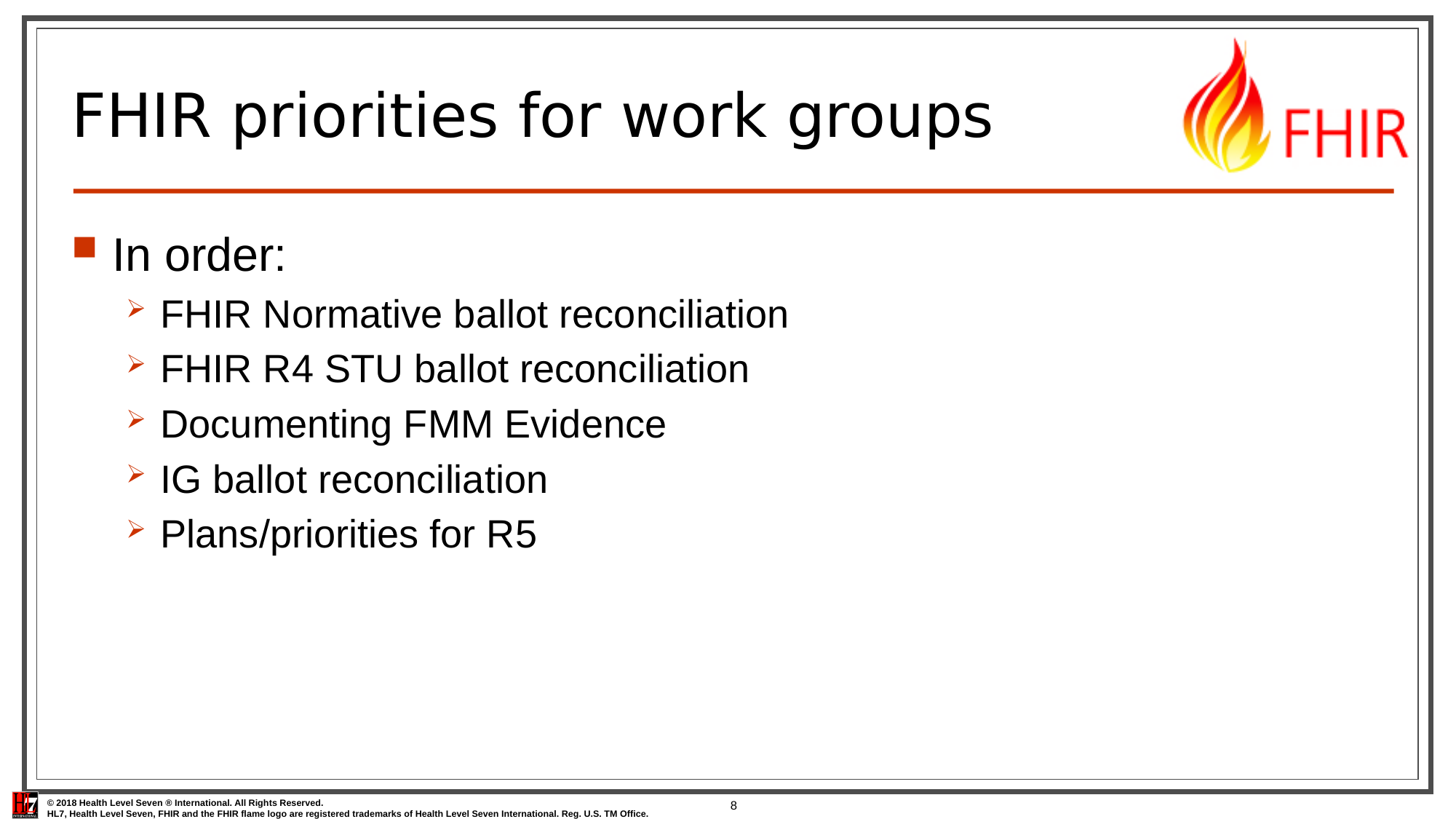

# FHIR priorities for work groups
In order:
FHIR Normative ballot reconciliation
FHIR R4 STU ballot reconciliation
Documenting FMM Evidence
IG ballot reconciliation
Plans/priorities for R5

8